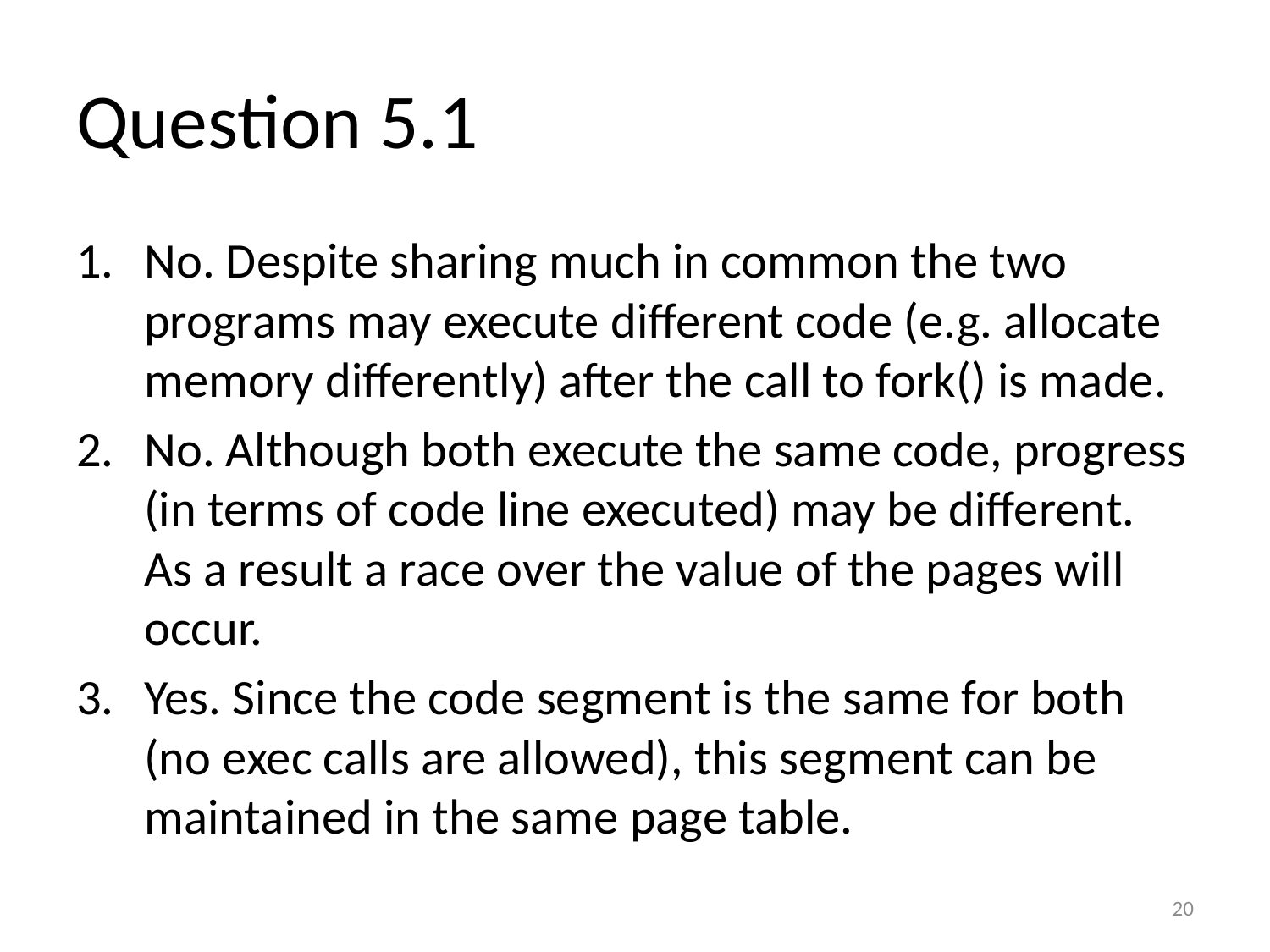

# Question 5.1
No. Despite sharing much in common the two programs may execute different code (e.g. allocate memory differently) after the call to fork() is made.
No. Although both execute the same code, progress (in terms of code line executed) may be different. As a result a race over the value of the pages will occur.
Yes. Since the code segment is the same for both (no exec calls are allowed), this segment can be maintained in the same page table.
20